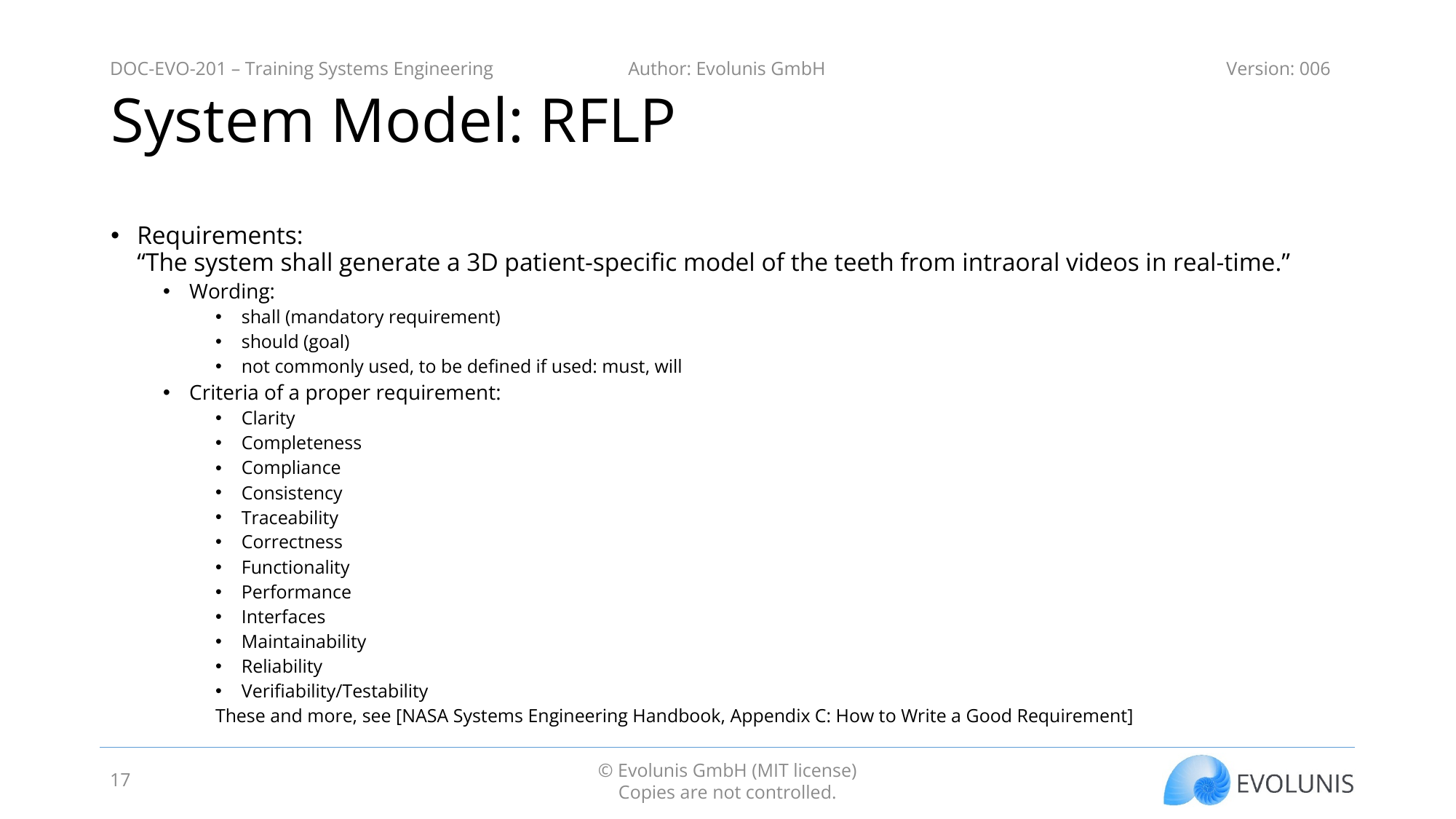

# System Model: RFLP
Requirements:
“The system shall generate a 3D patient-specific model of the teeth from intraoral videos in real-time.”
Wording:
shall (mandatory requirement)
should (goal)
not commonly used, to be defined if used: must, will
Criteria of a proper requirement:
Clarity
Completeness
Compliance
Consistency
Traceability
Correctness
Functionality
Performance
Interfaces
Maintainability
Reliability
Verifiability/Testability
These and more, see [NASA Systems Engineering Handbook, Appendix C: How to Write a Good Requirement]
17